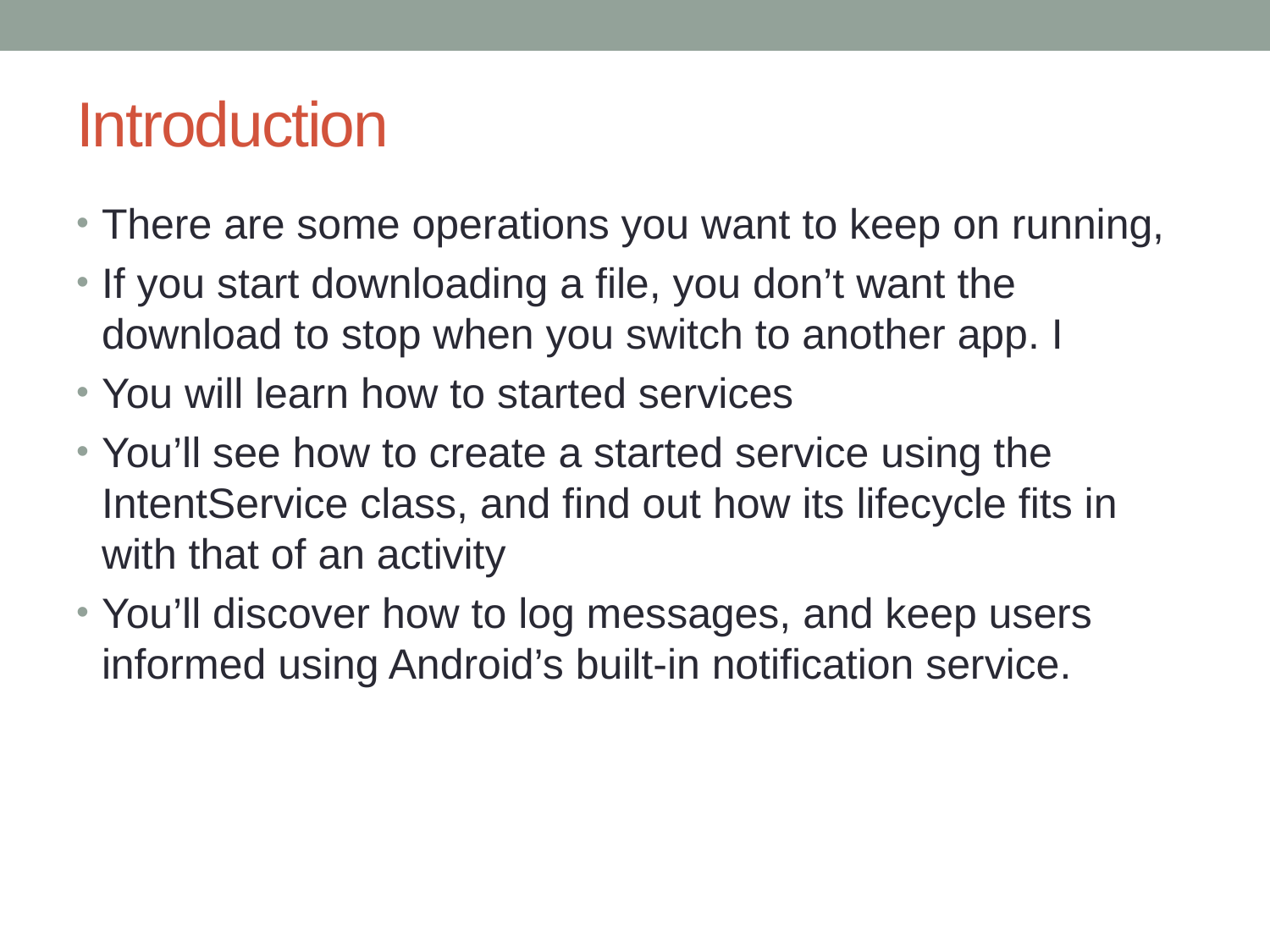

# Introduction
There are some operations you want to keep on running,
If you start downloading a file, you don’t want the download to stop when you switch to another app. I
You will learn how to started services
You’ll see how to create a started service using the IntentService class, and find out how its lifecycle fits in with that of an activity
You’ll discover how to log messages, and keep users informed using Android’s built-in notification service.